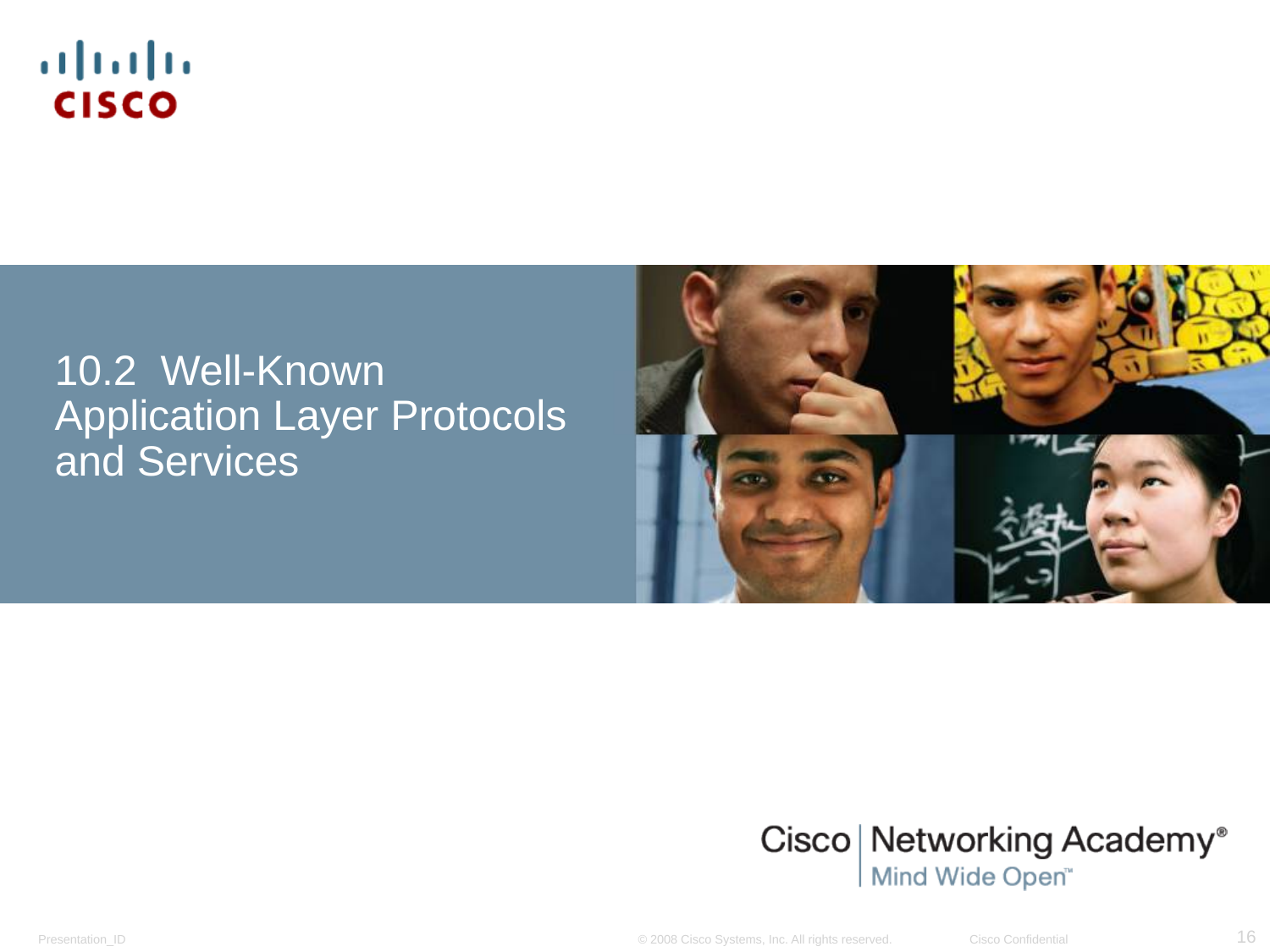

# 10.2  Well-Known Application Layer Protocols and Services